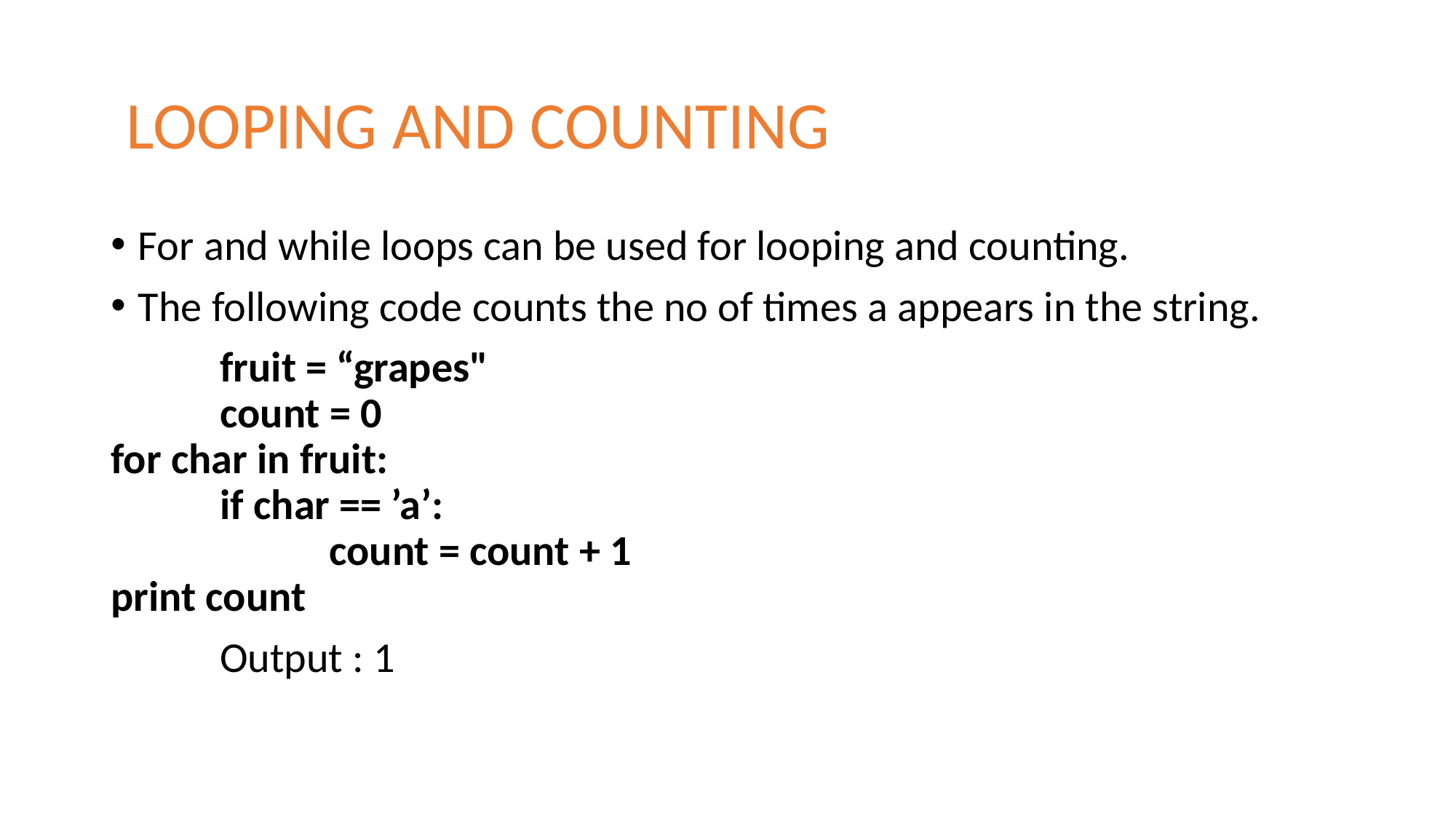

# LOOPING AND COUNTING
For and while loops can be used for looping and counting.
The following code counts the no of times a appears in the string.
	fruit = “grapes" 									count = 0 									for char in fruit: 										if char == ’a’: 										count = count + 1 							print count
	Output : 1